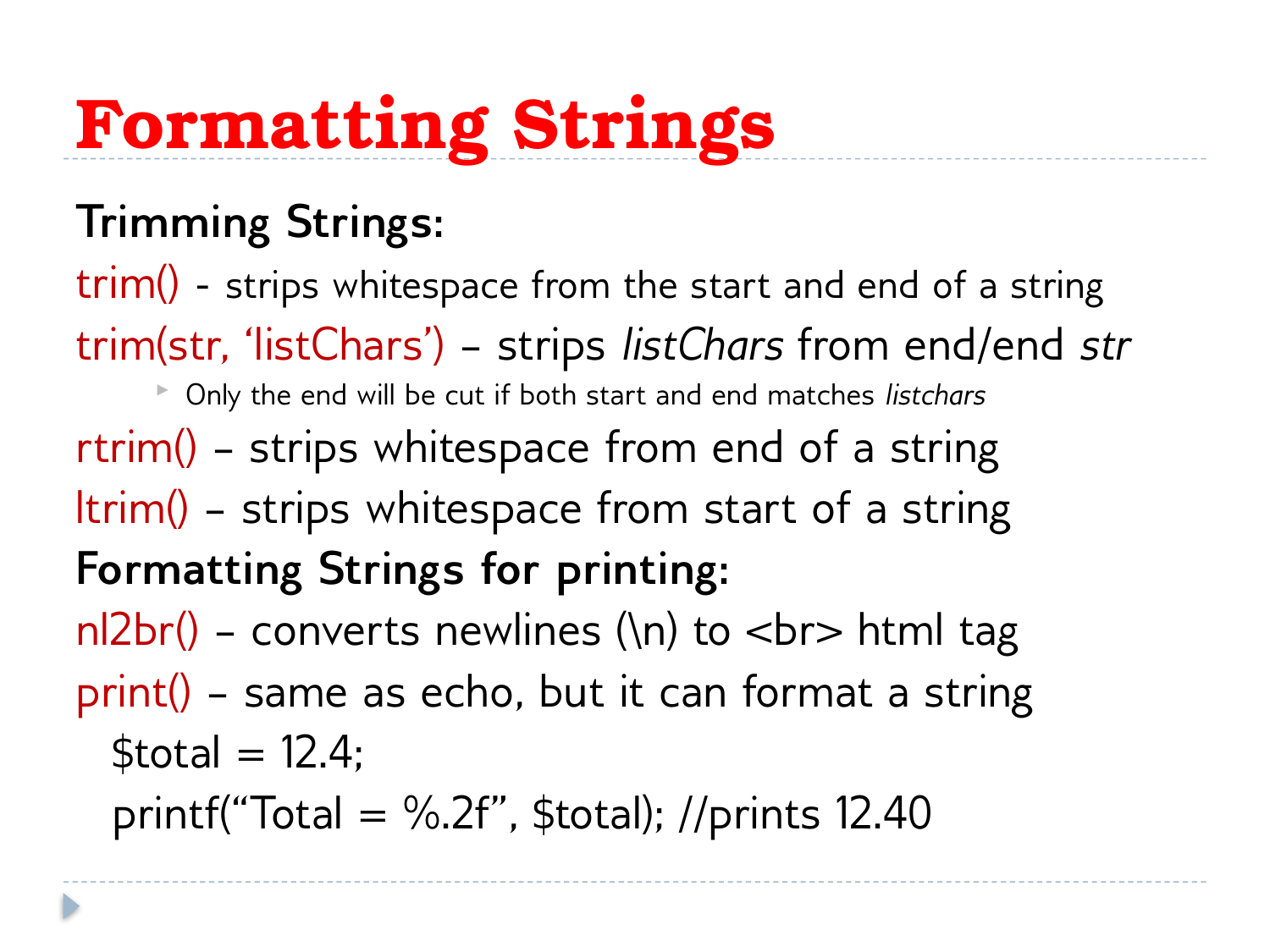

# Formatting Strings
Trimming Strings:
trim() - strips whitespace from the start and end of a string
trim(str, ‘listChars’) – strips listChars from end/end str
Only the end will be cut if both start and end matches listchars
rtrim() – strips whitespace from end of a string
ltrim() – strips whitespace from start of a string
Formatting Strings for printing:
nl2br() – converts newlines (\n) to <br> html tag
print() – same as echo, but it can format a string
	$total = 12.4;
	printf(“Total = %.2f”, $total); //prints 12.40